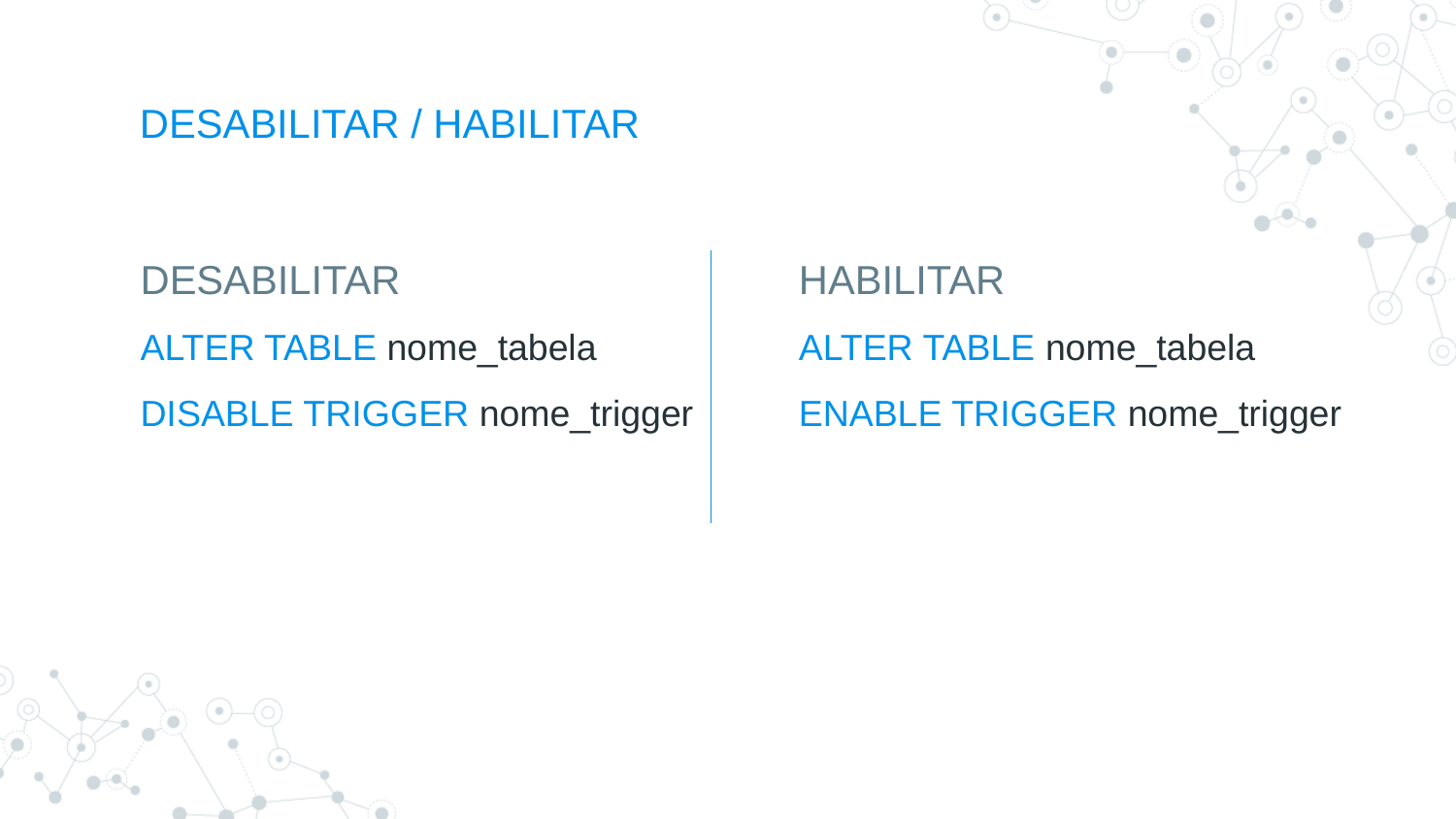

DESABILITAR / HABILITAR
DESABILITAR
ALTER TABLE nome_tabela
DISABLE TRIGGER nome_trigger

HABILITAR
ALTER TABLE nome_tabela
ENABLE TRIGGER nome_trigger